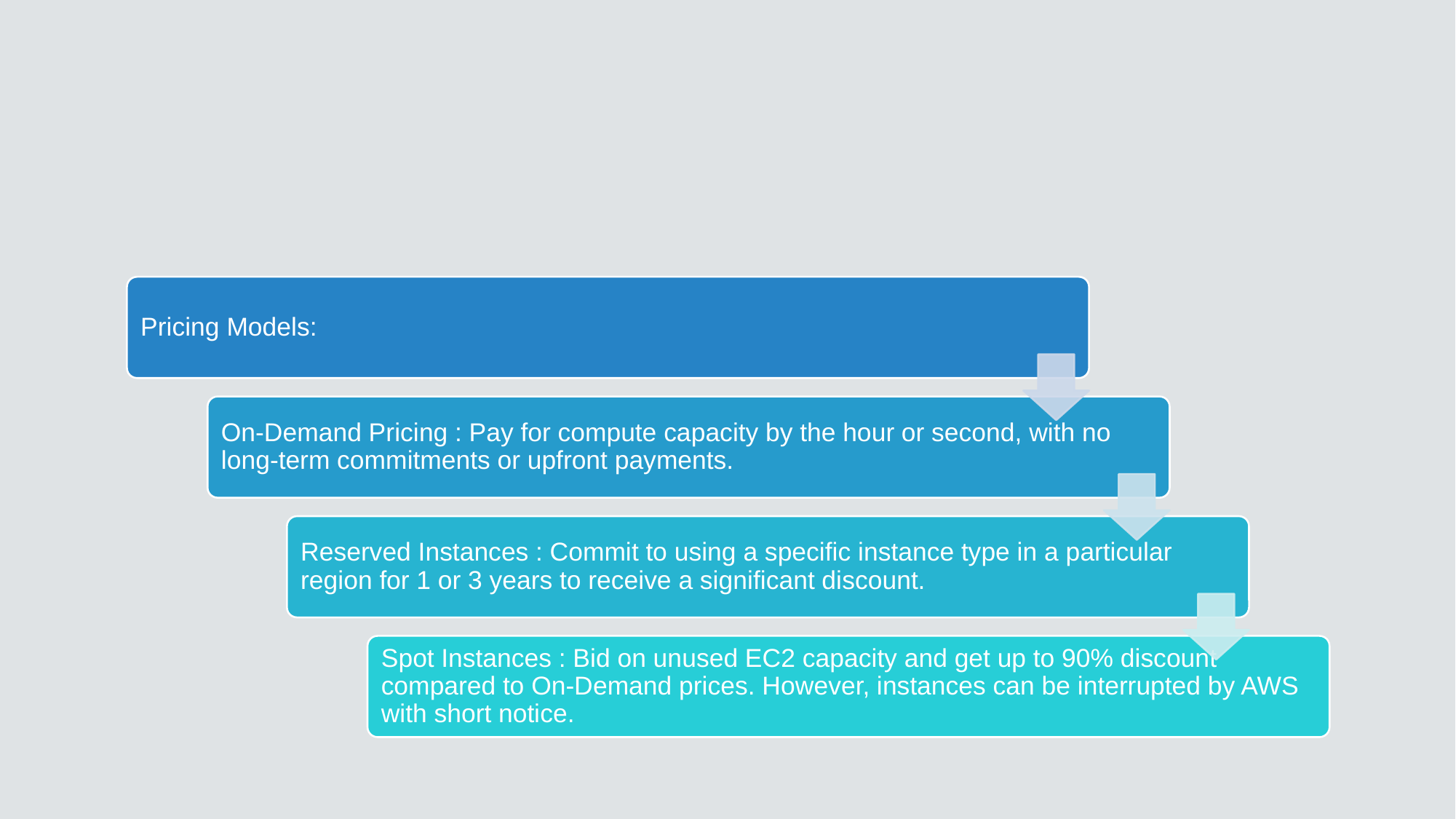

Pricing Models:
On-Demand Pricing : Pay for compute capacity by the hour or second, with no long-term commitments or upfront payments.
Reserved Instances : Commit to using a specific instance type in a particular region for 1 or 3 years to receive a significant discount.
Spot Instances : Bid on unused EC2 capacity and get up to 90% discount compared to On-Demand prices. However, instances can be interrupted by AWS with short notice.